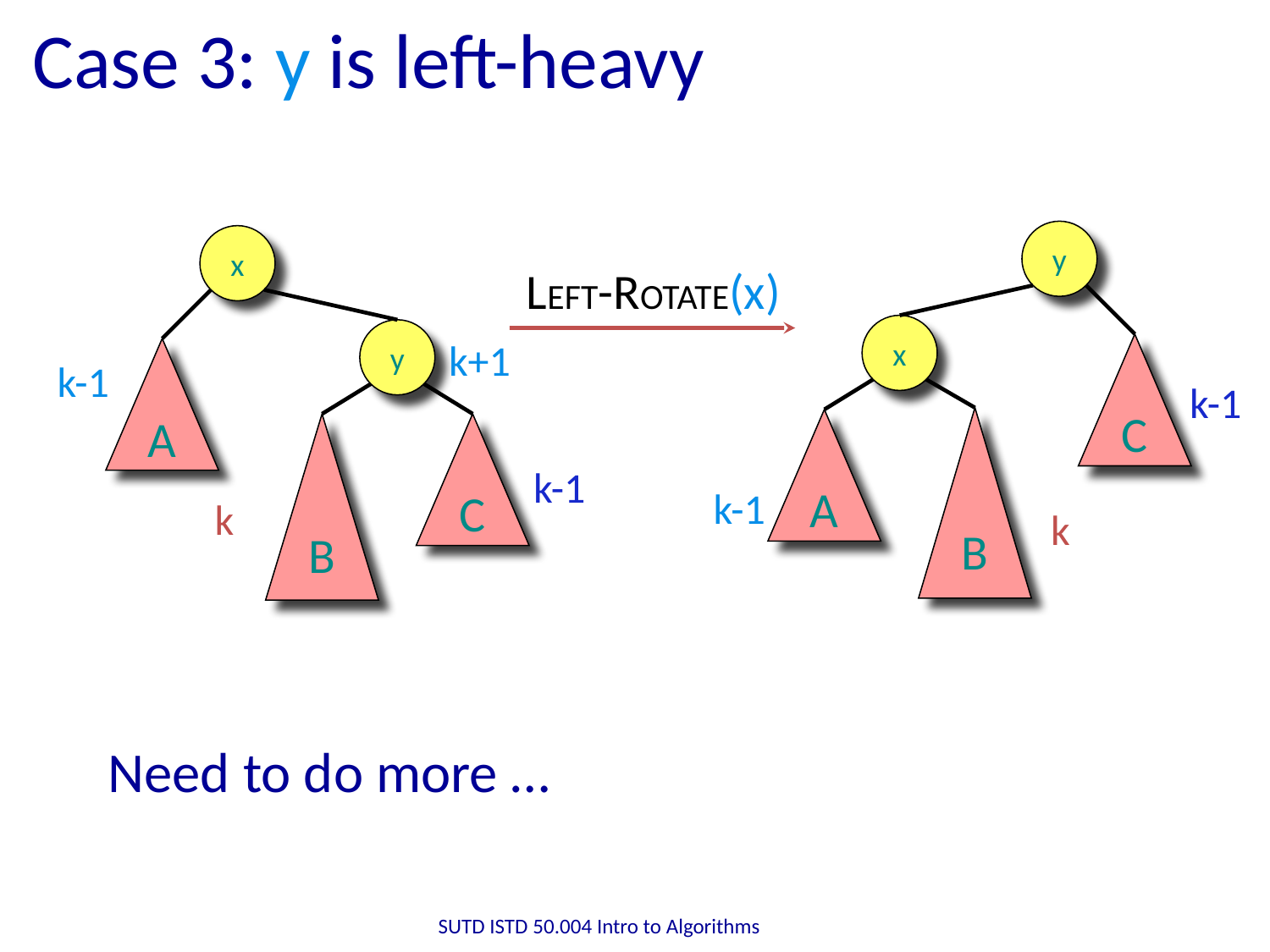

# Case 3: y is left-heavy
y
x
C
k-1
B
A
k-1
k
x
LEFT-ROTATE(x)

y
k+1
A
k-1
B
C
k-1
k
Need to do more …
SUTD ISTD 50.004 Intro to Algorithms